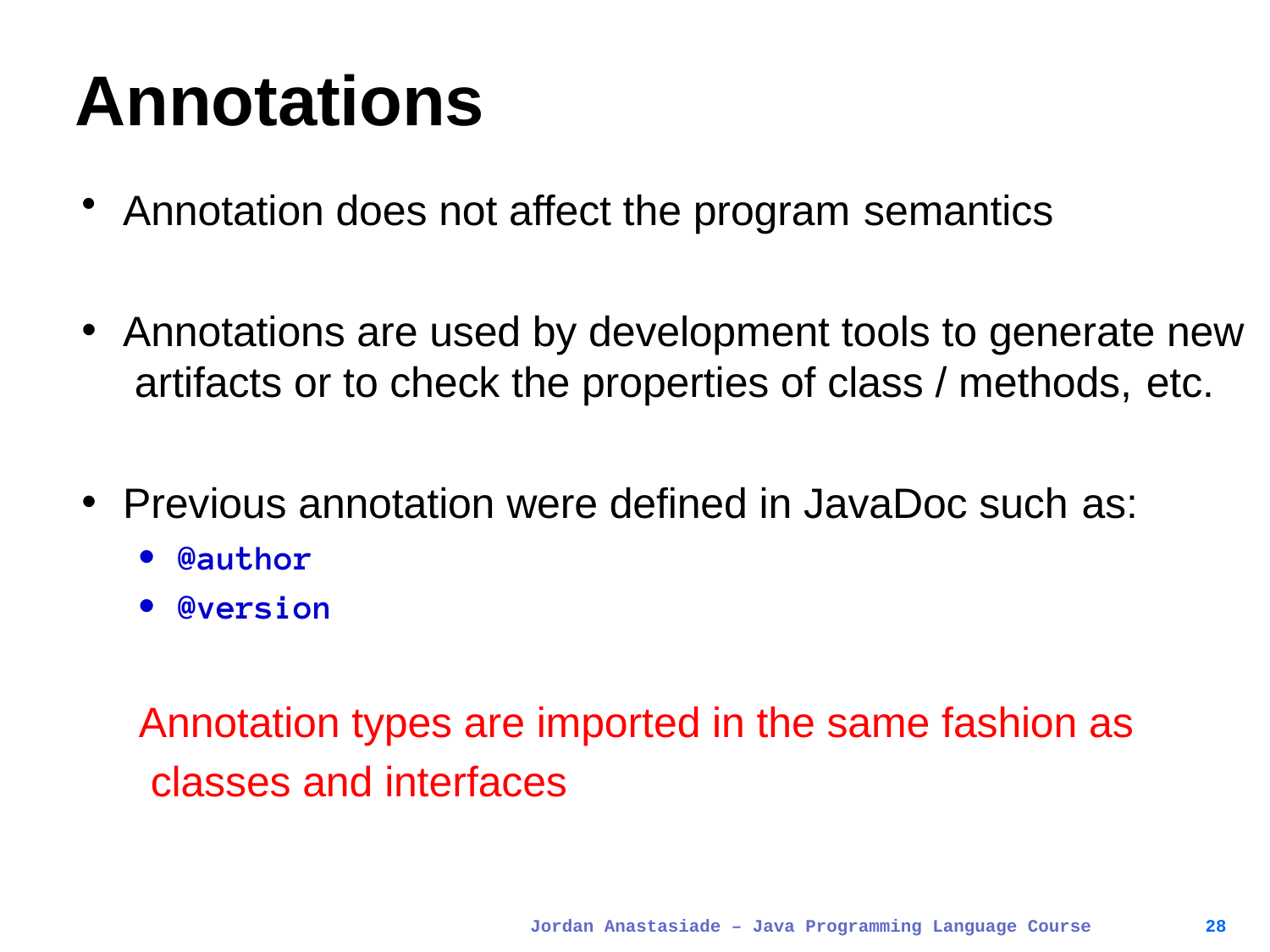

# Annotations
Annotation does not affect the program semantics

Annotations are used by development tools to generate new  artifacts or to check the properties of class / methods, etc.

Previous annotation were defined in JavaDoc such as:
@author
@version

Annotation types are imported in the same fashion as  classes and interfaces
Jordan Anastasiade – Java Programming Language Course
28